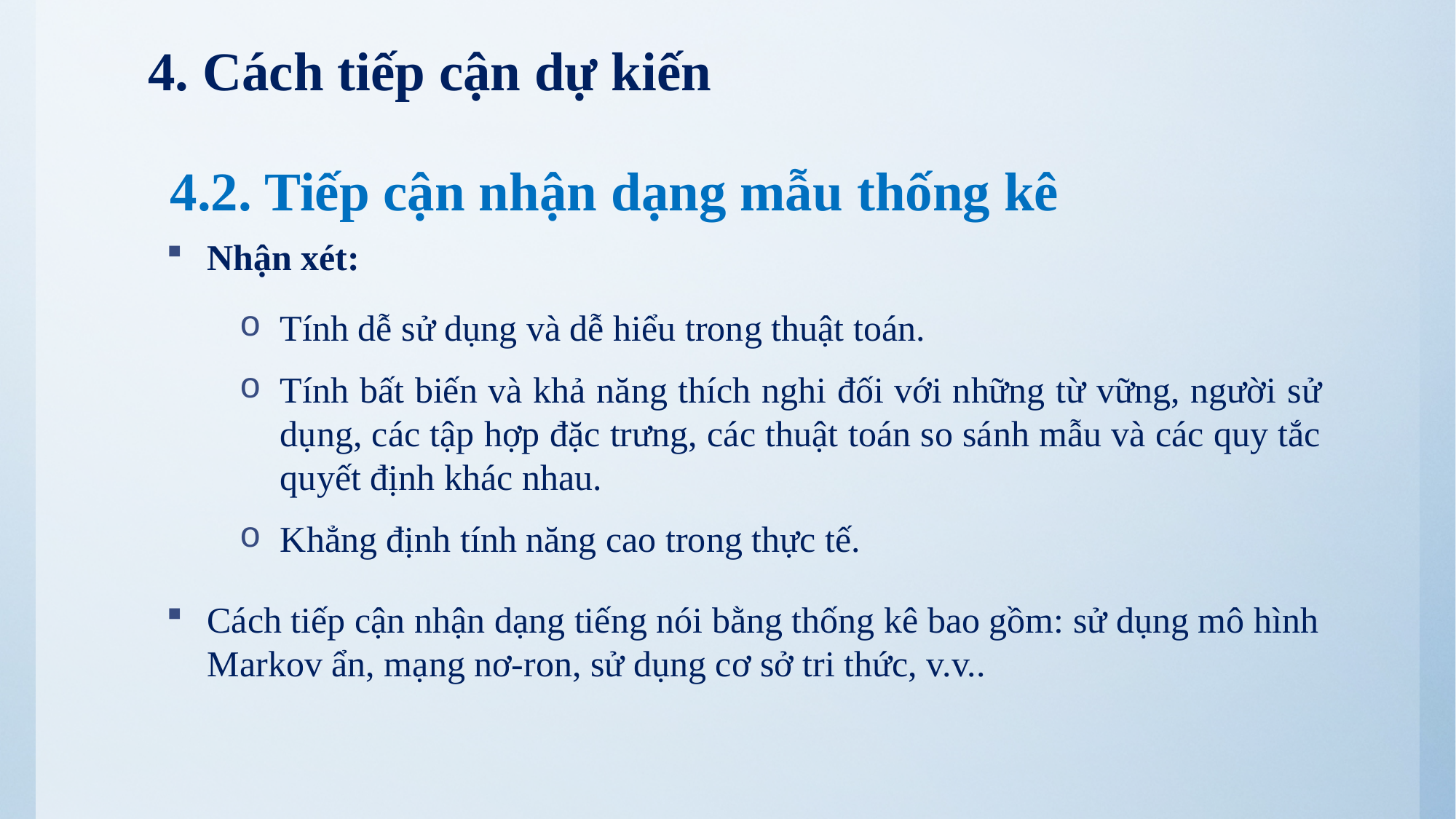

4. Cách tiếp cận dự kiến
4.2. Tiếp cận nhận dạng mẫu thống kê
Nhận xét:

Tính dễ sử dụng và dễ hiểu trong thuật toán.
Tính bất biến và khả năng thích nghi đối với những từ vững, người sử dụng, các tập hợp đặc trưng, các thuật toán so sánh mẫu và các quy tắc quyết định khác nhau.
Khẳng định tính năng cao trong thực tế.

Cách tiếp cận nhận dạng tiếng nói bằng thống kê bao gồm: sử dụng mô hình Markov ẩn, mạng nơ-ron, sử dụng cơ sở tri thức, v.v..